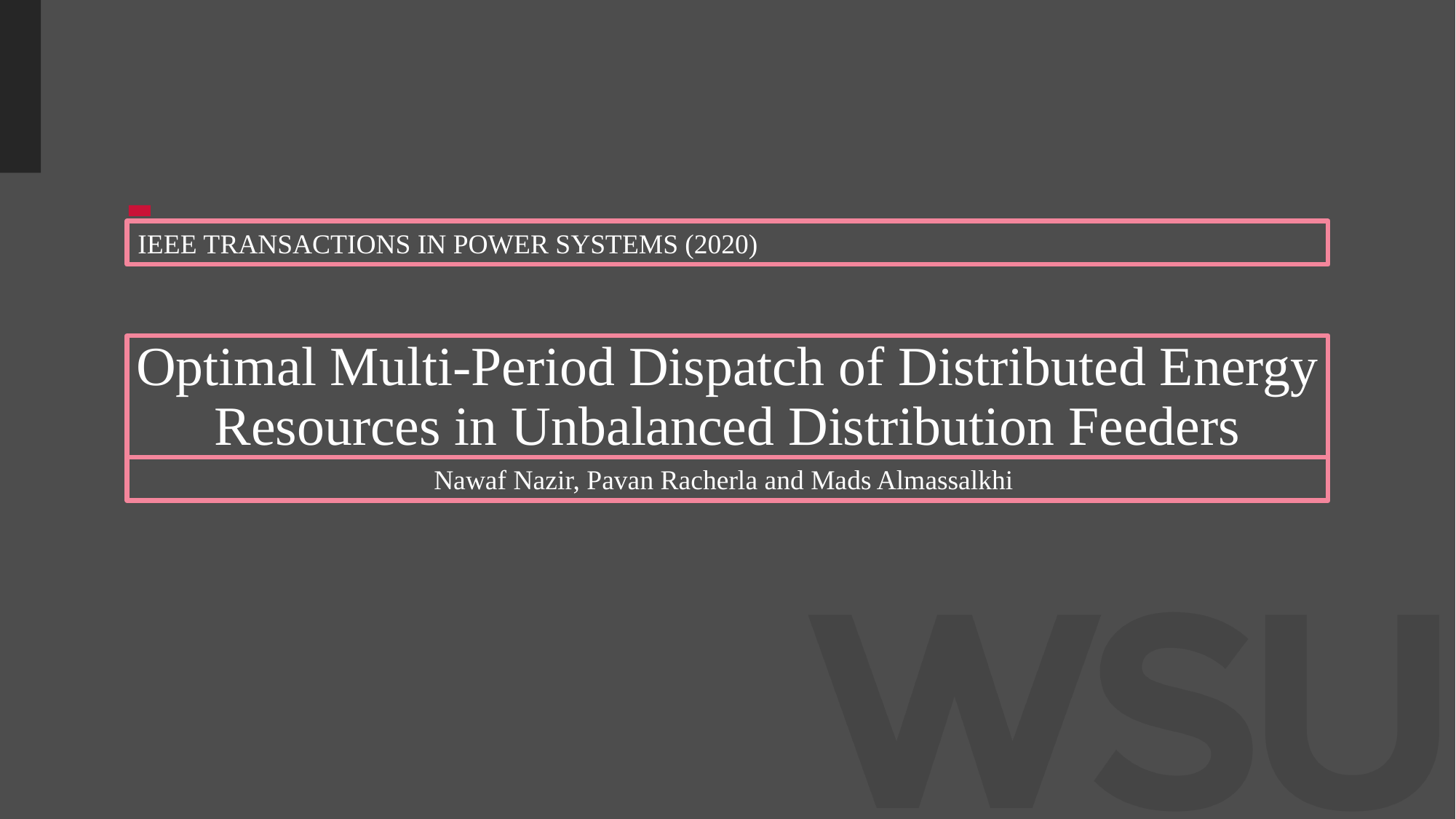

IEEE TRANSACTIONS IN POWER SYSTEMS (2020)
# Optimal Multi-Period Dispatch of Distributed Energy Resources in Unbalanced Distribution Feeders
Nawaf Nazir, Pavan Racherla and Mads Almassalkhi